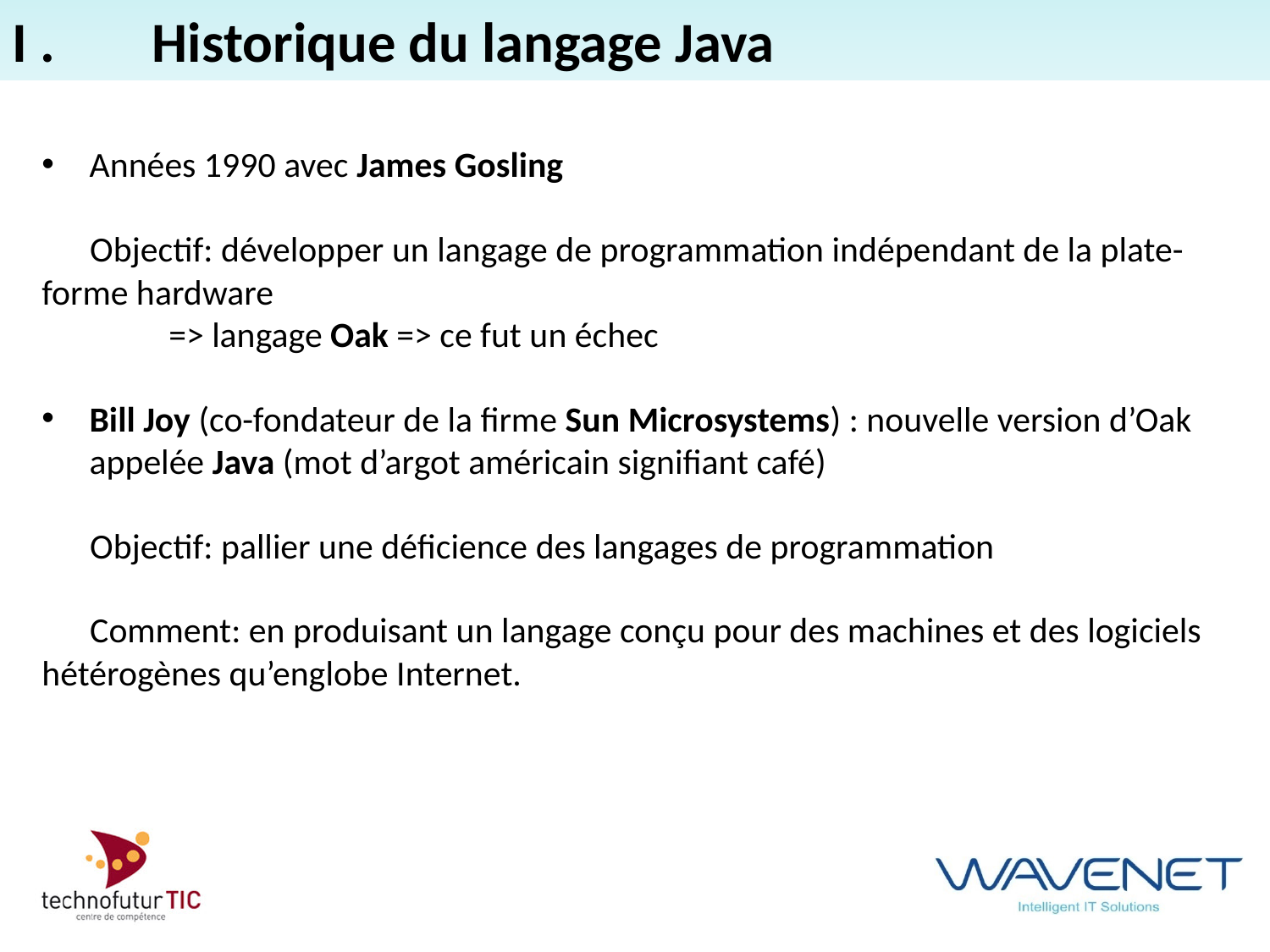

I . 	 Historique du langage Java
Années 1990 avec James Gosling

      Objectif: développer un langage de programmation indépendant de la plate-forme hardware
	=> langage Oak => ce fut un échec

Bill Joy (co-fondateur de la firme Sun Microsystems) : nouvelle version d’Oak appelée Java (mot d’argot américain signifiant café)

      Objectif: pallier une déficience des langages de programmation

      Comment: en produisant un langage conçu pour des machines et des logiciels hétérogènes qu’englobe Internet.

#